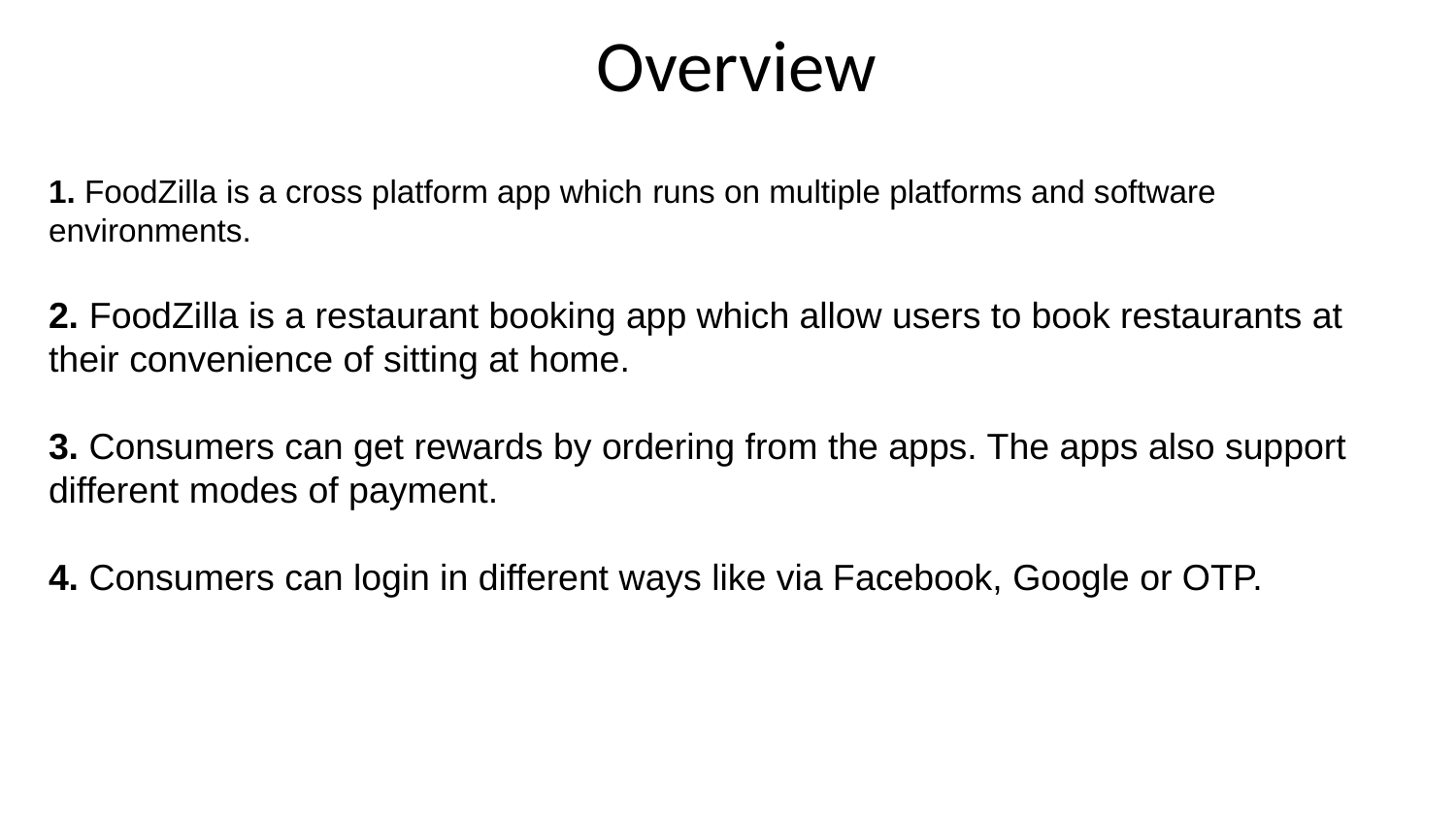

# Overview
1. FoodZilla is a cross platform app which runs on multiple platforms and software environments.

2. FoodZilla is a restaurant booking app which allow users to book restaurants at their convenience of sitting at home.

3. Consumers can get rewards by ordering from the apps. The apps also support different modes of payment.

4. Consumers can login in different ways like via Facebook, Google or OTP.